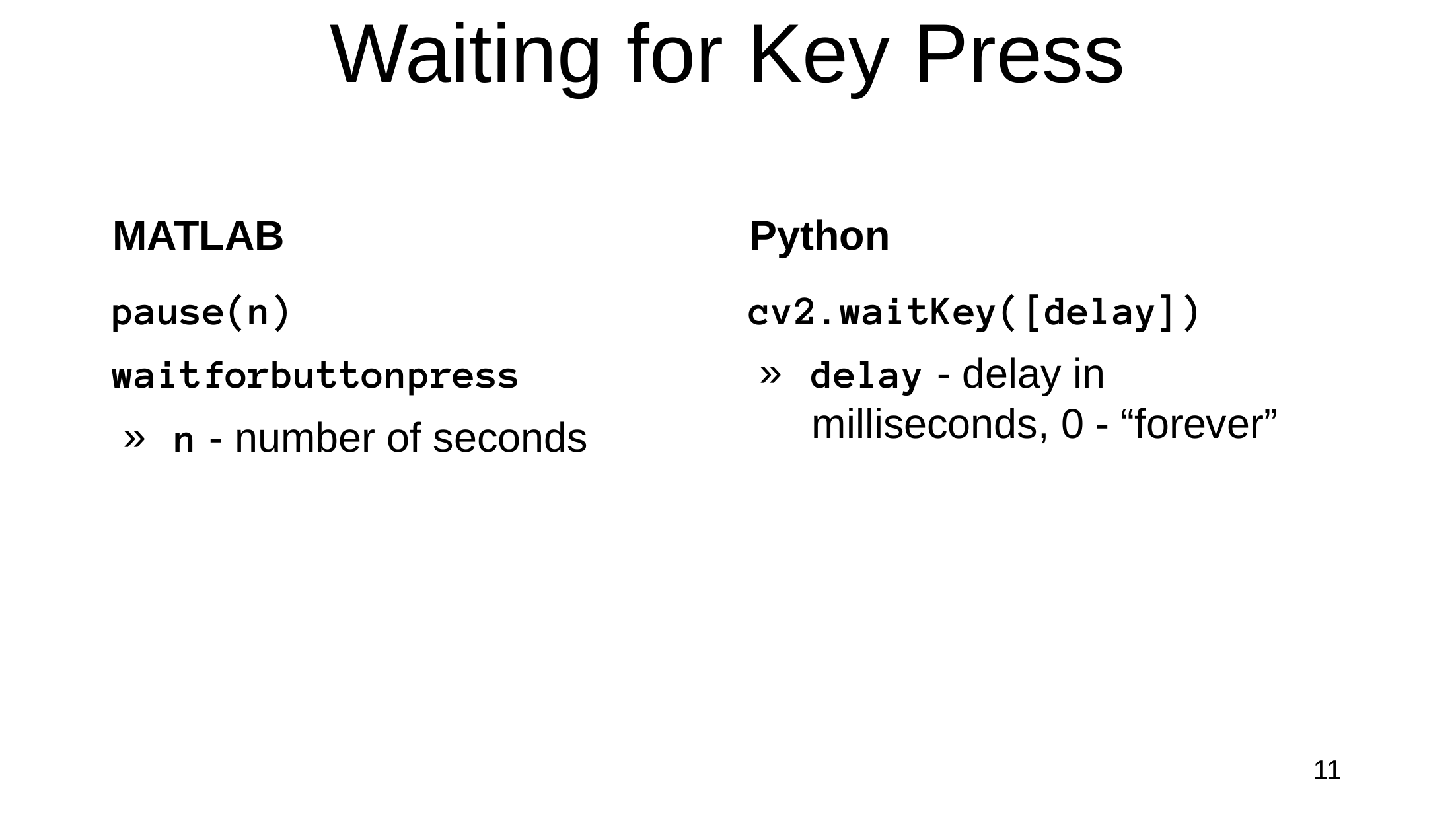

# Waiting for Key Press
MATLAB
Python
pause(n)
waitforbuttonpress
n - number of seconds
cv2.waitKey([delay])
delay - delay in milliseconds, 0 - “forever”
11